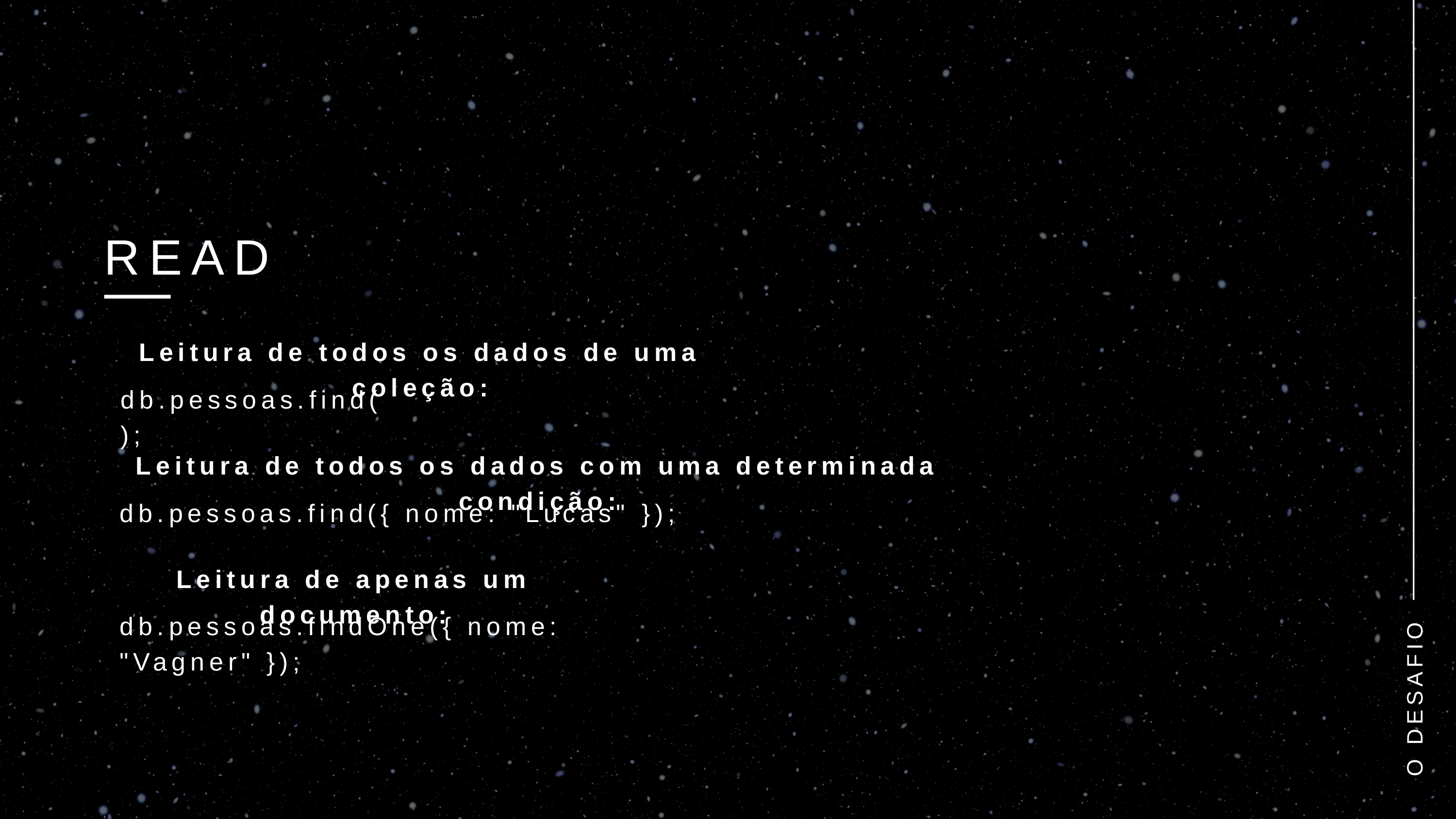

READ

Leitura de todos os dados de uma coleção:
db.pessoas.find();
Leitura de todos os dados com uma determinada condição:
db.pessoas.find({ nome: "Lucas" });
Leitura de apenas um documento:
db.pessoas.findOne({ nome: "Vagner" });
O DESAFIO